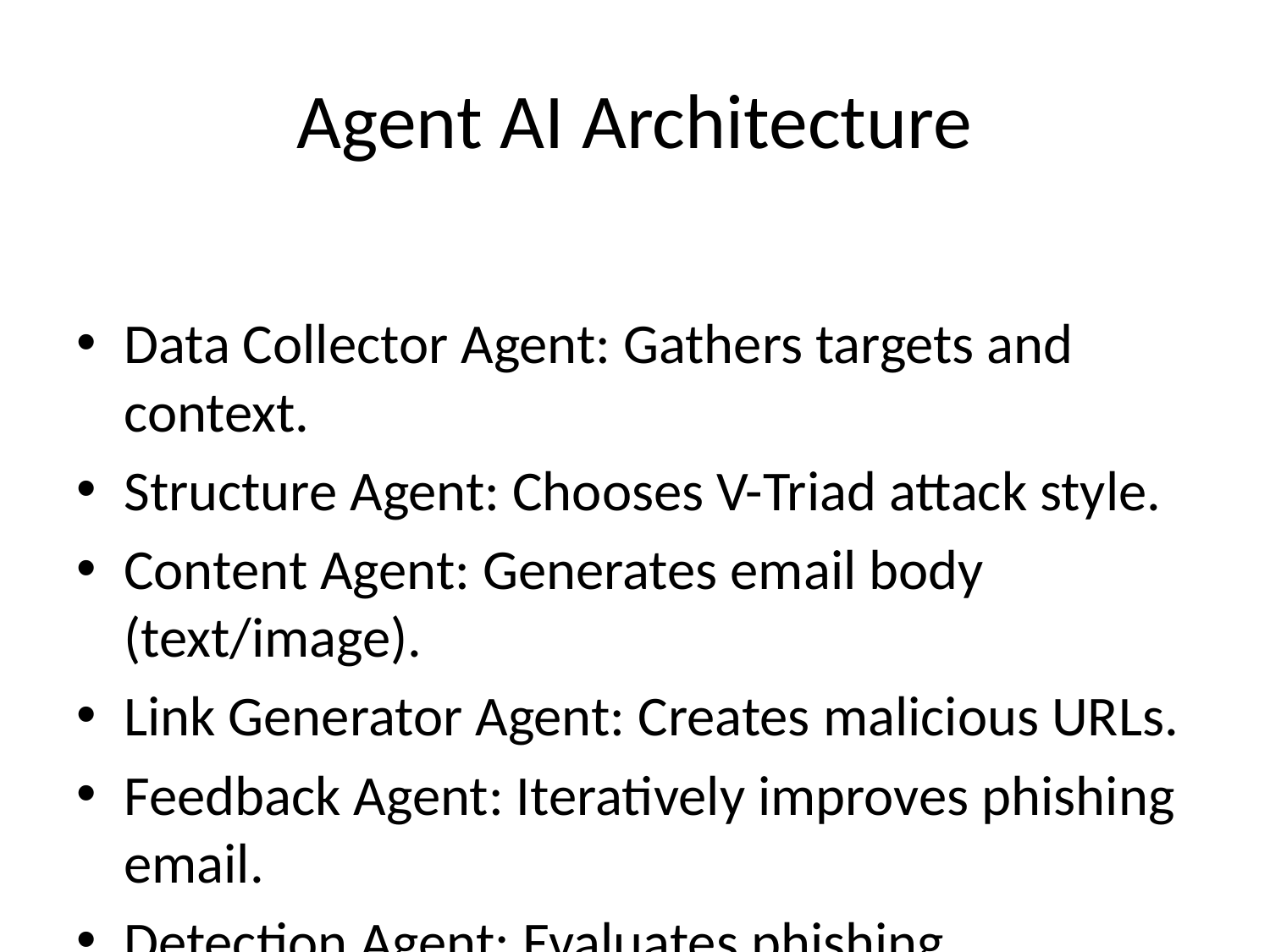

# Agent AI Architecture

Data Collector Agent: Gathers targets and context.
Structure Agent: Chooses V-Triad attack style.
Content Agent: Generates email body (text/image).
Link Generator Agent: Creates malicious URLs.
Feedback Agent: Iteratively improves phishing email.
Detection Agent: Evaluates phishing probability.